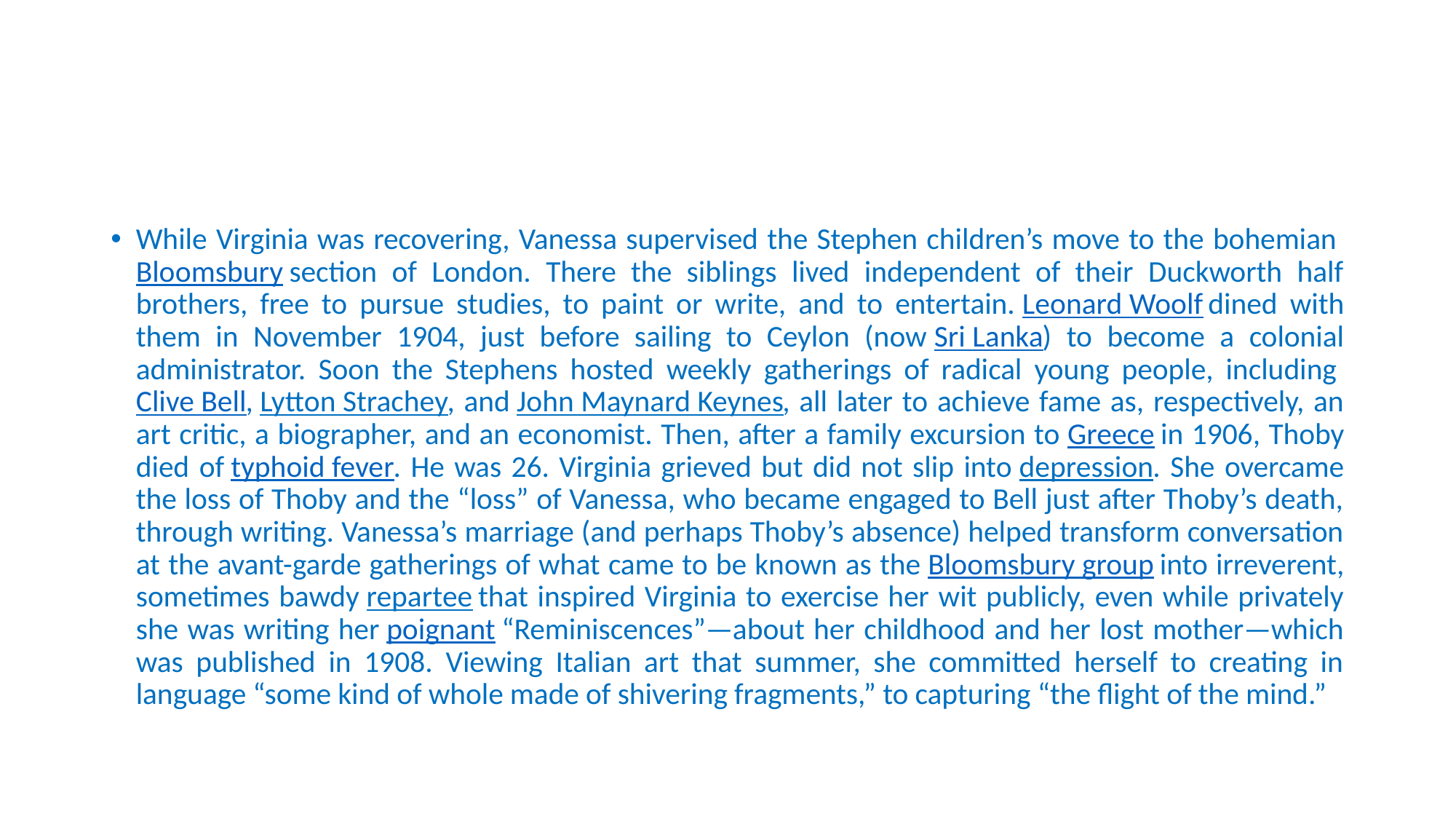

While Virginia was recovering, Vanessa supervised the Stephen children’s move to the bohemian Bloomsbury section of London. There the siblings lived independent of their Duckworth half brothers, free to pursue studies, to paint or write, and to entertain. Leonard Woolf dined with them in November 1904, just before sailing to Ceylon (now Sri Lanka) to become a colonial administrator. Soon the Stephens hosted weekly gatherings of radical young people, including Clive Bell, Lytton Strachey, and John Maynard Keynes, all later to achieve fame as, respectively, an art critic, a biographer, and an economist. Then, after a family excursion to Greece in 1906, Thoby died of typhoid fever. He was 26. Virginia grieved but did not slip into depression. She overcame the loss of Thoby and the “loss” of Vanessa, who became engaged to Bell just after Thoby’s death, through writing. Vanessa’s marriage (and perhaps Thoby’s absence) helped transform conversation at the avant-garde gatherings of what came to be known as the Bloomsbury group into irreverent, sometimes bawdy repartee that inspired Virginia to exercise her wit publicly, even while privately she was writing her poignant “Reminiscences”—about her childhood and her lost mother—which was published in 1908. Viewing Italian art that summer, she committed herself to creating in language “some kind of whole made of shivering fragments,” to capturing “the flight of the mind.”